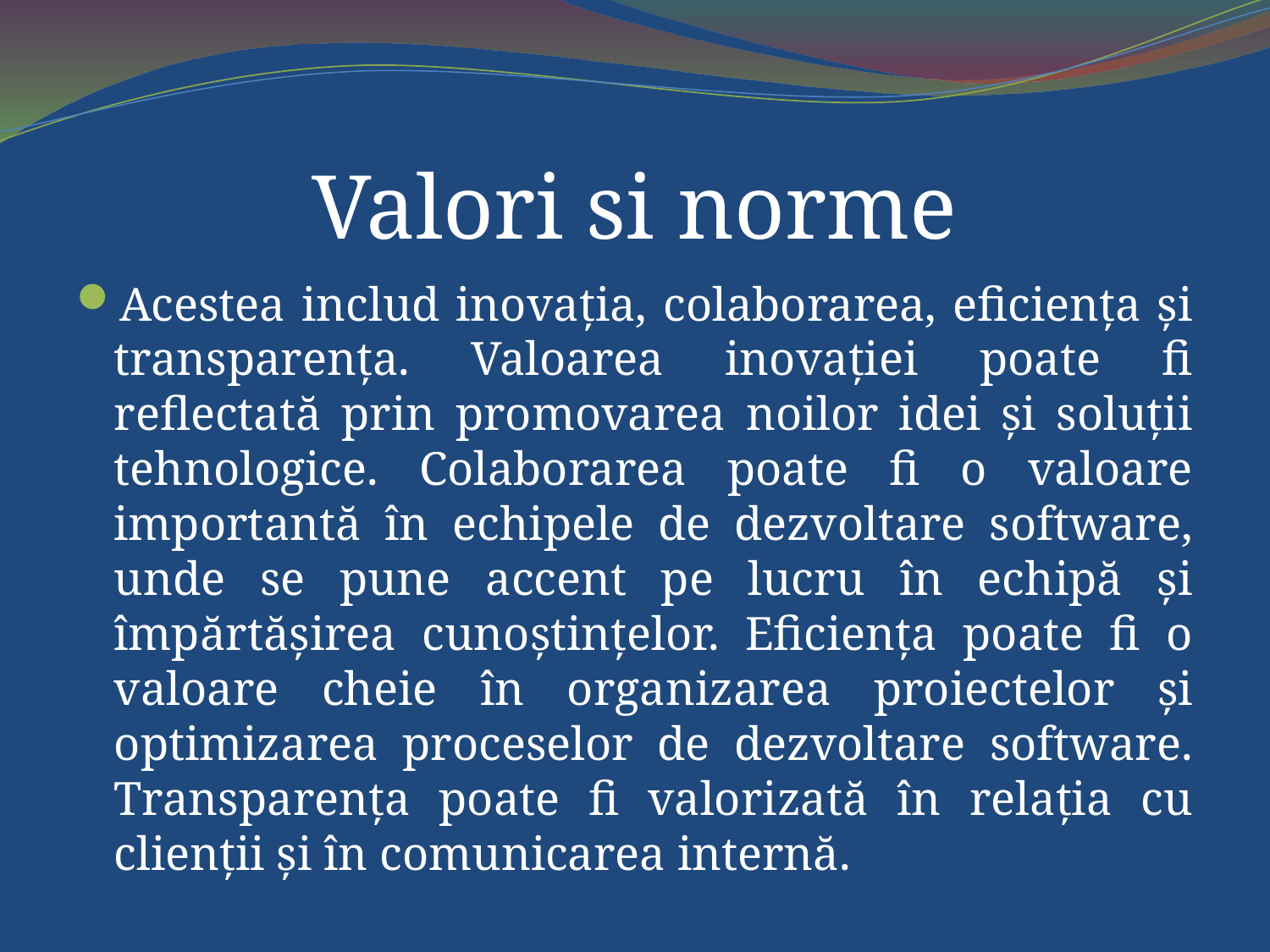

# Valori si norme
Acestea includ inovația, colaborarea, eficiența și transparența. Valoarea inovației poate fi reflectată prin promovarea noilor idei și soluții tehnologice. Colaborarea poate fi o valoare importantă în echipele de dezvoltare software, unde se pune accent pe lucru în echipă și împărtășirea cunoștințelor. Eficiența poate fi o valoare cheie în organizarea proiectelor și optimizarea proceselor de dezvoltare software. Transparența poate fi valorizată în relația cu clienții și în comunicarea internă.